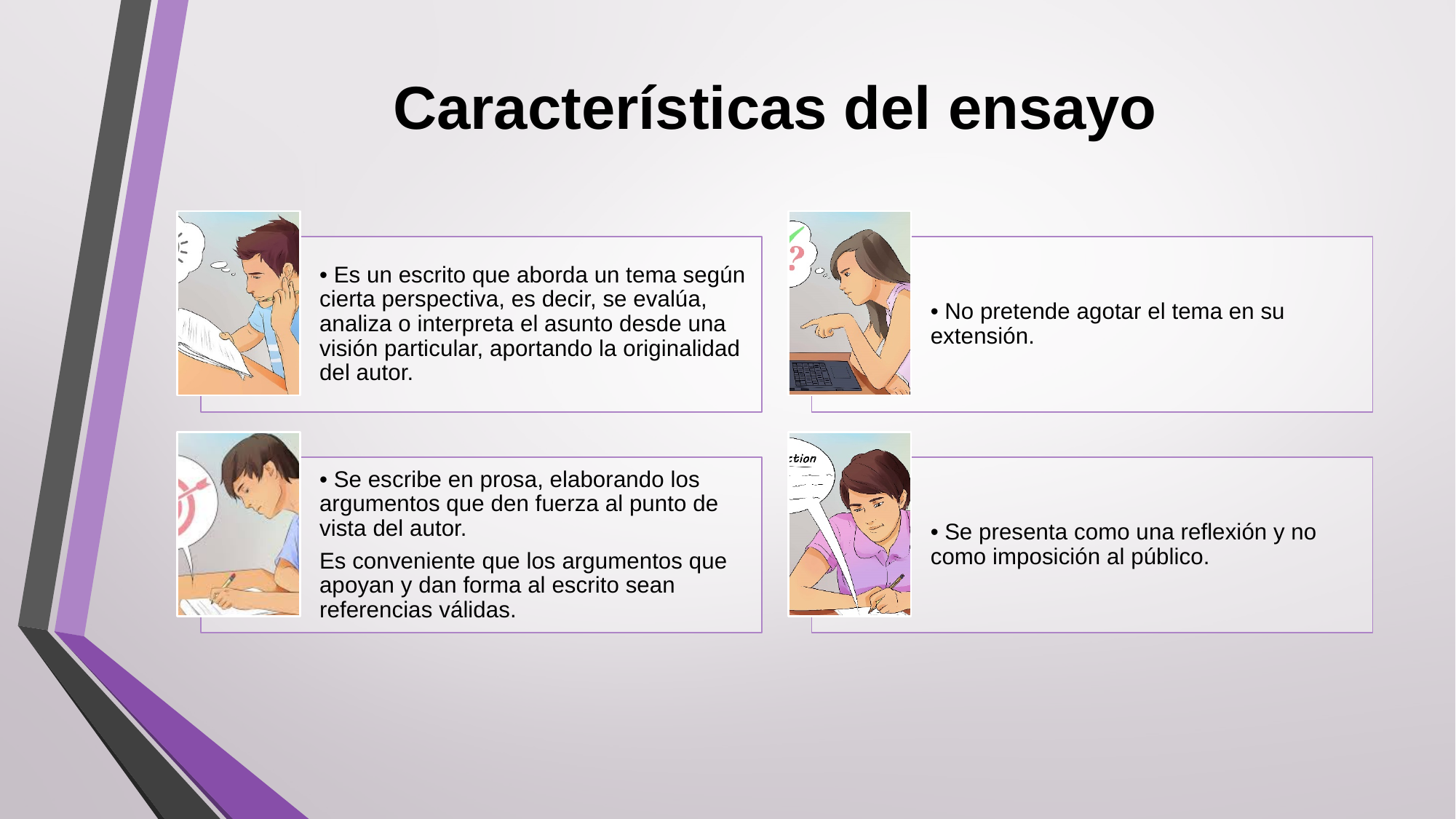

# Características del ensayo
• Es un escrito que aborda un tema según cierta perspectiva, es decir, se evalúa, analiza o interpreta el asunto desde una visión particular, aportando la originalidad del autor.
• No pretende agotar el tema en su extensión.
• Se escribe en prosa, elaborando los argumentos que den fuerza al punto de vista del autor.
Es conveniente que los argumentos que apoyan y dan forma al escrito sean referencias válidas.
• Se presenta como una reflexión y no como imposición al público.